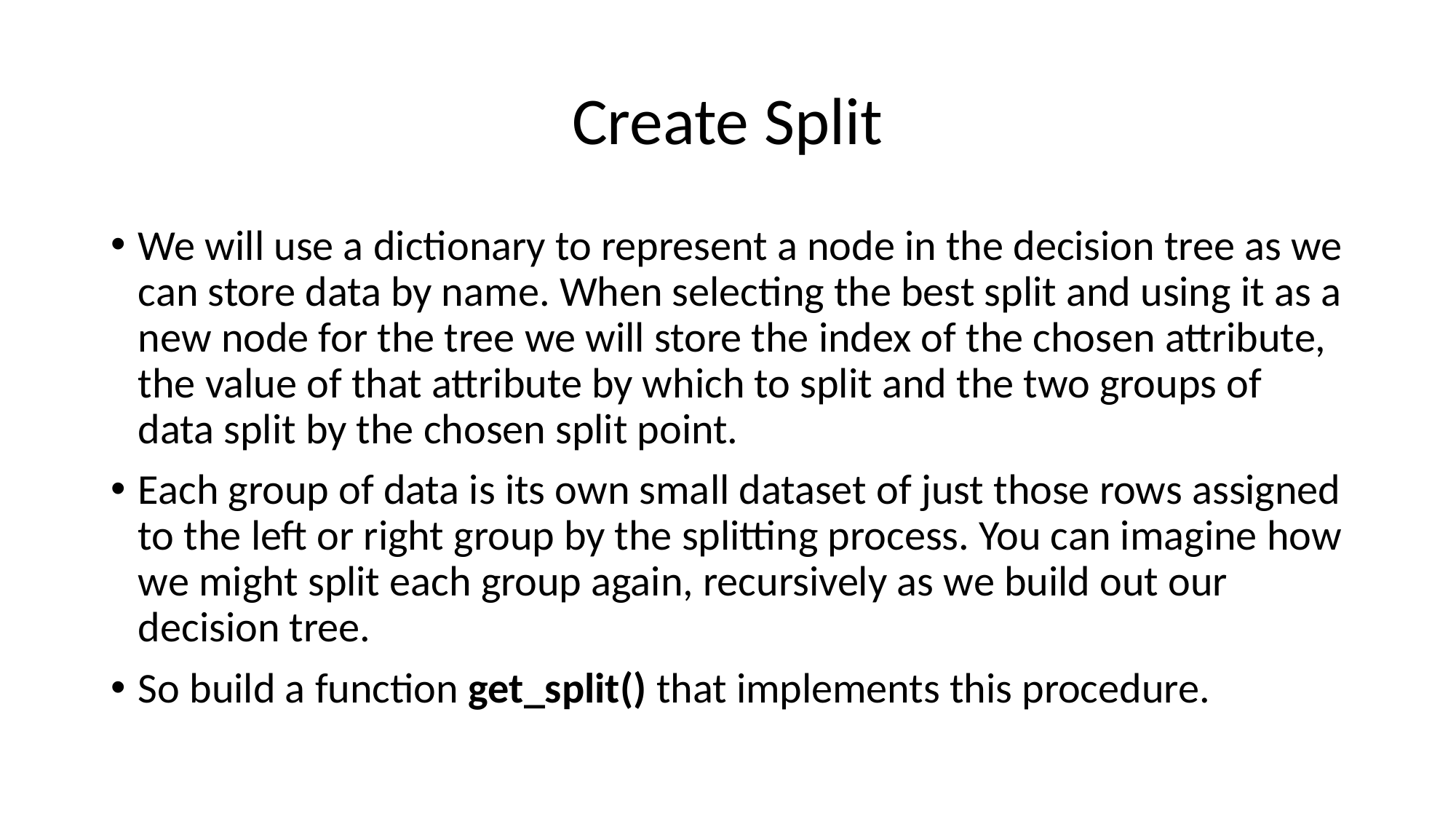

# Create Split
We will use a dictionary to represent a node in the decision tree as we can store data by name. When selecting the best split and using it as a new node for the tree we will store the index of the chosen attribute, the value of that attribute by which to split and the two groups of data split by the chosen split point.
Each group of data is its own small dataset of just those rows assigned to the left or right group by the splitting process. You can imagine how we might split each group again, recursively as we build out our decision tree.
So build a function get_split() that implements this procedure.